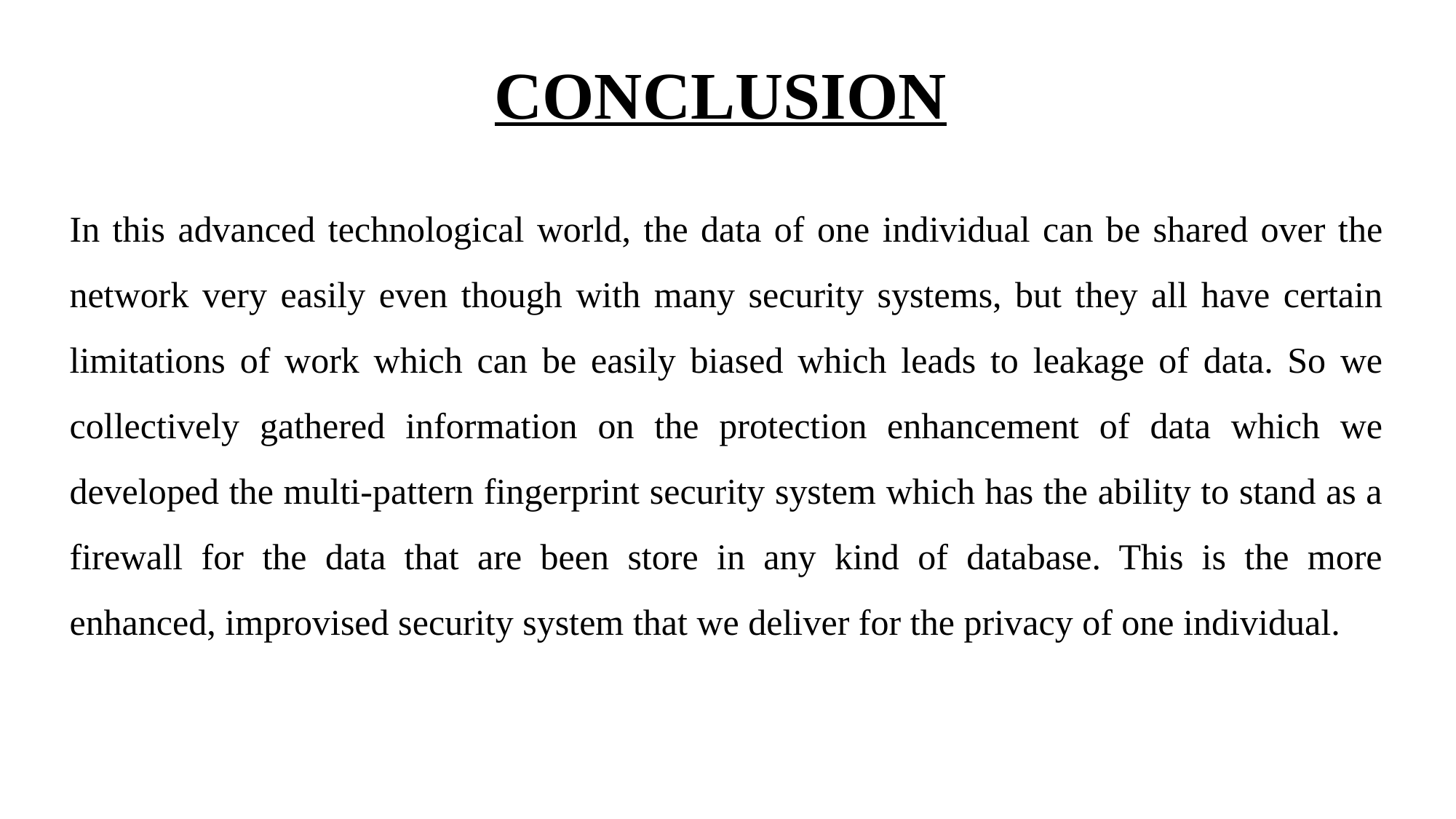

# CONCLUSION
In this advanced technological world, the data of one individual can be shared over the network very easily even though with many security systems, but they all have certain limitations of work which can be easily biased which leads to leakage of data. So we collectively gathered information on the protection enhancement of data which we developed the multi-pattern fingerprint security system which has the ability to stand as a firewall for the data that are been store in any kind of database. This is the more enhanced, improvised security system that we deliver for the privacy of one individual.